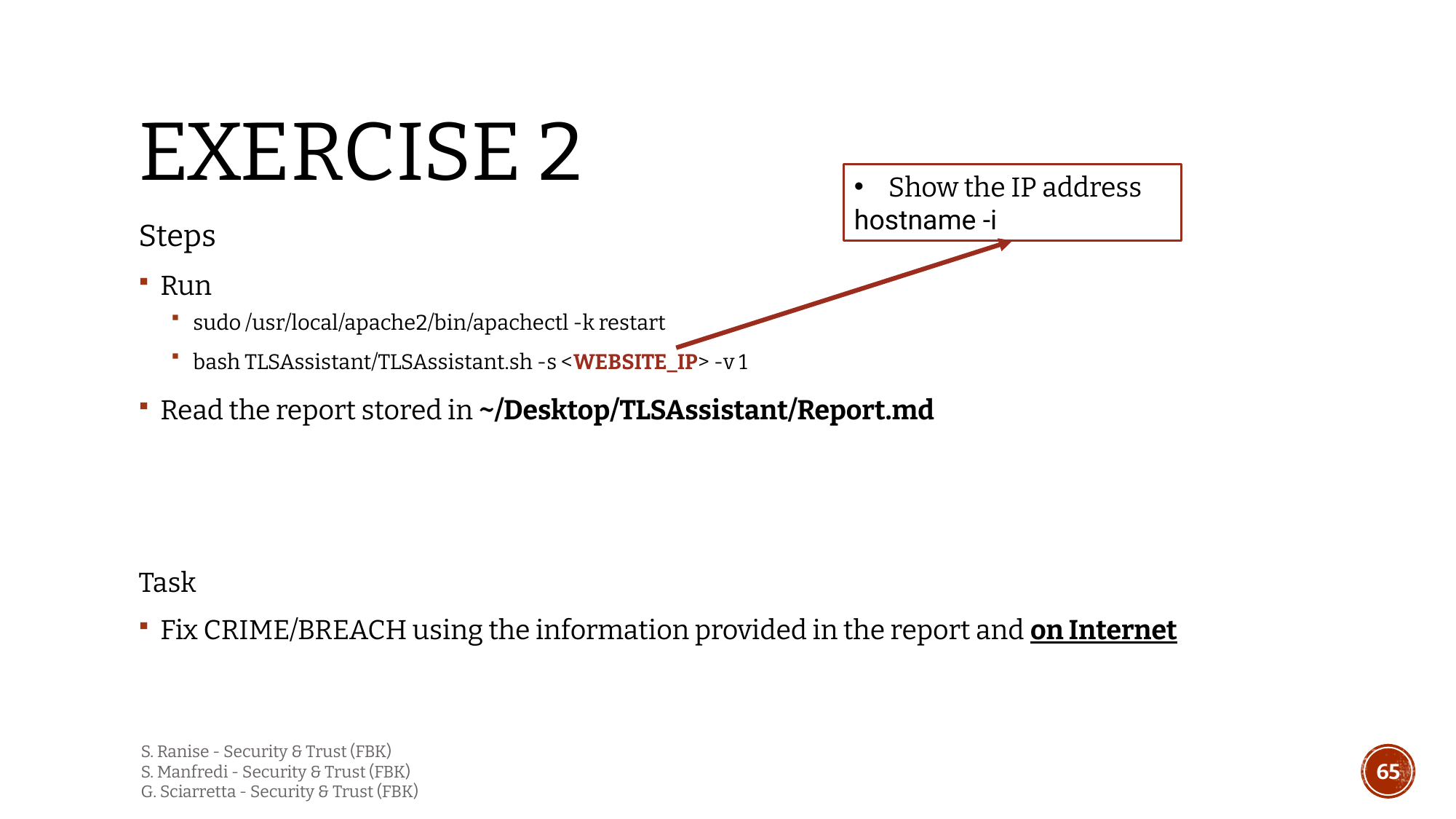

Exercise 2
Show the IP address
hostname -i
Steps
Run
sudo /usr/local/apache2/bin/apachectl -k restart
bash TLSAssistant/TLSAssistant.sh -s <WEBSITE_IP> -v 1
Read the report stored in ~/Desktop/TLSAssistant/Report.md

Task
Fix CRIME/BREACH using the information provided in the report and on Internet
S. Ranise - Security & Trust (FBK)
S. Manfredi - Security & Trust (FBK)
G. Sciarretta - Security & Trust (FBK)
65